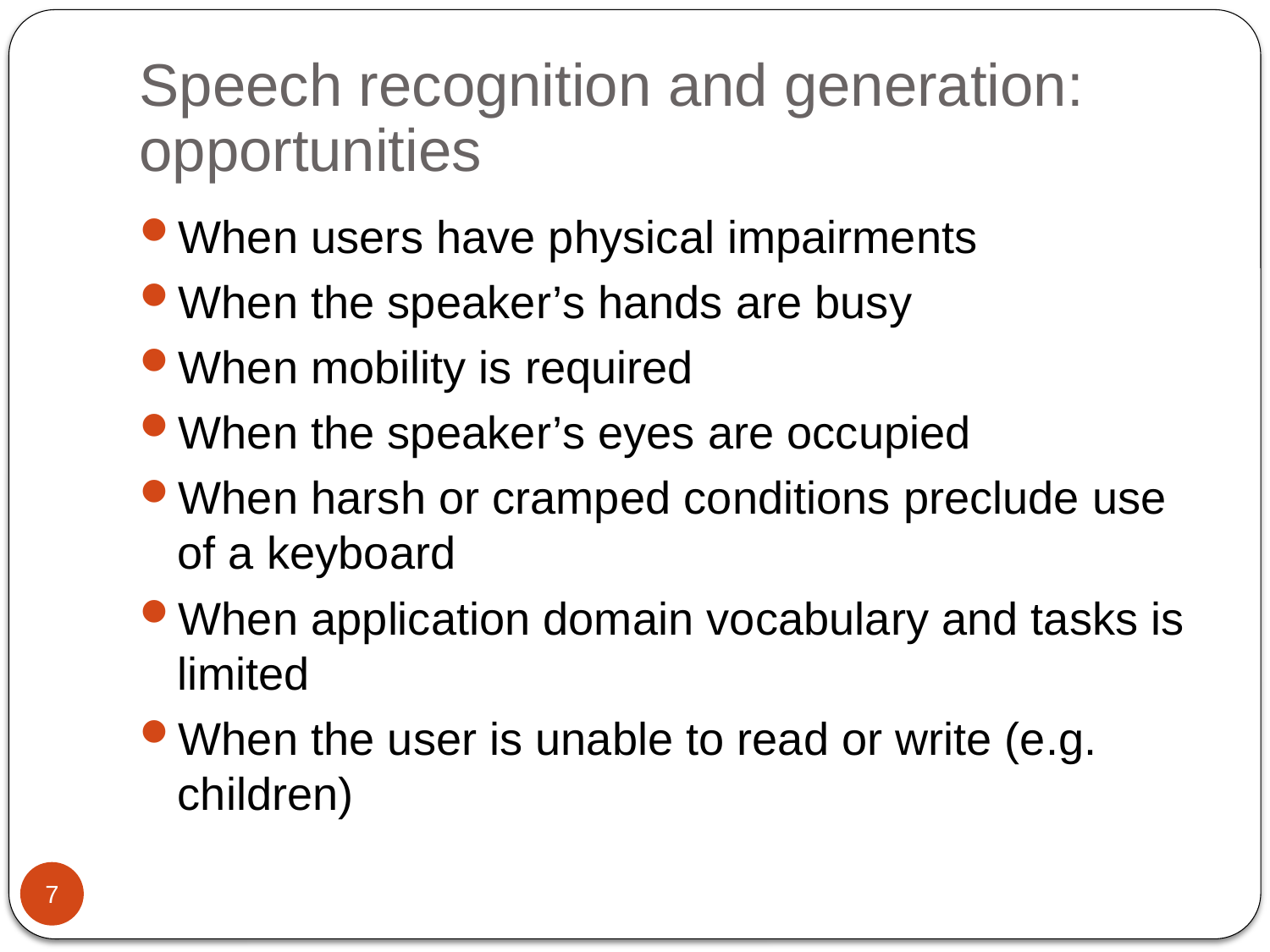

# Speech recognition and generation: opportunities
When users have physical impairments
When the speaker’s hands are busy
When mobility is required
When the speaker’s eyes are occupied
When harsh or cramped conditions preclude use of a keyboard
When application domain vocabulary and tasks is limited
When the user is unable to read or write (e.g. children)
7